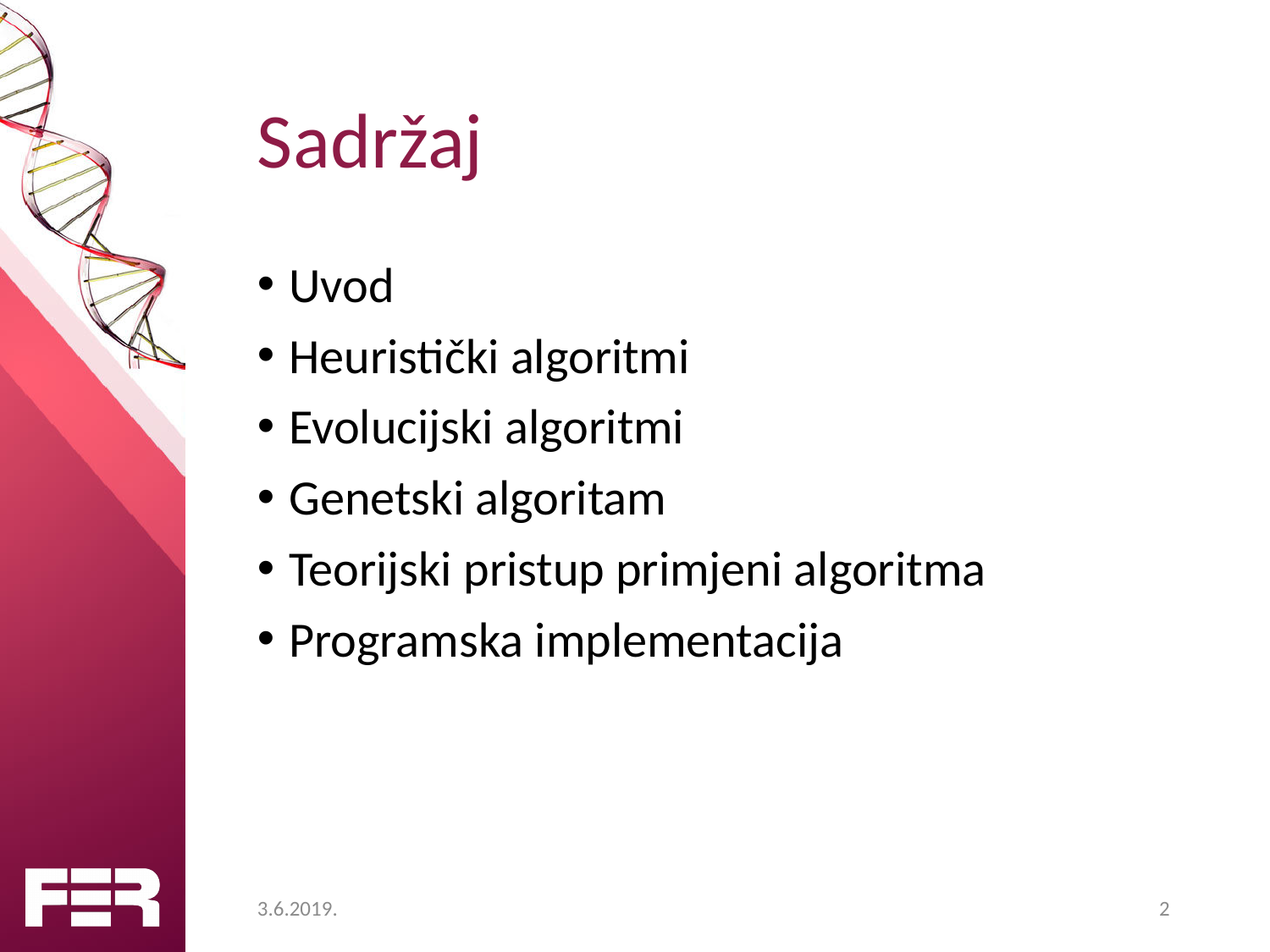

# Sadržaj
Uvod
Heuristički algoritmi
Evolucijski algoritmi
Genetski algoritam
Teorijski pristup primjeni algoritma
Programska implementacija

3.6.2019.
2